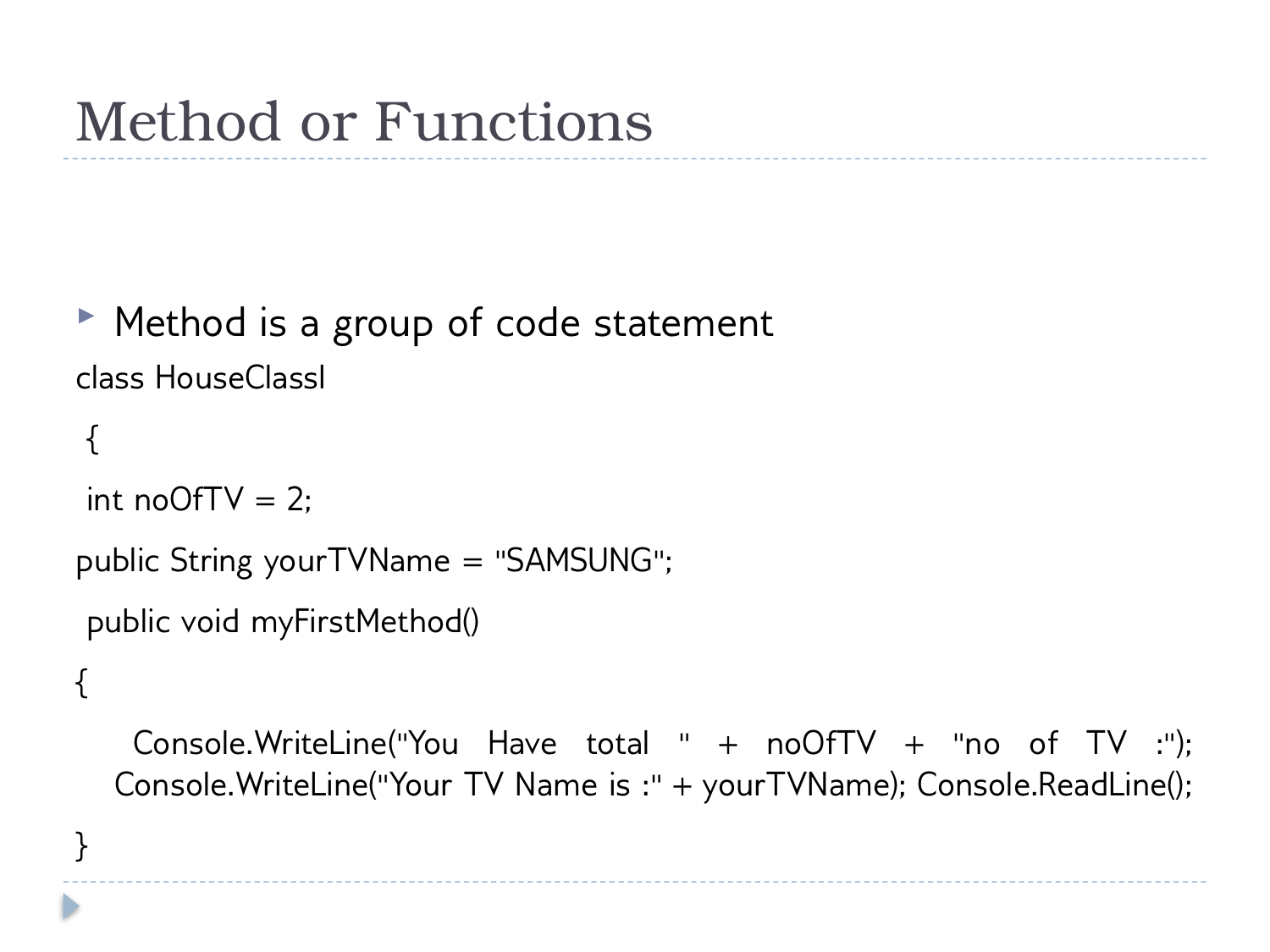

# Method or Functions

Method is a group of code statement
class HouseClassI
 {
 int noOfTV = 2;
public String yourTVName = "SAMSUNG";
 public void myFirstMethod()
{
  Console.WriteLine("You Have total " + noOfTV + "no of TV :"); Console.WriteLine("Your TV Name is :" + yourTVName); Console.ReadLine();
}